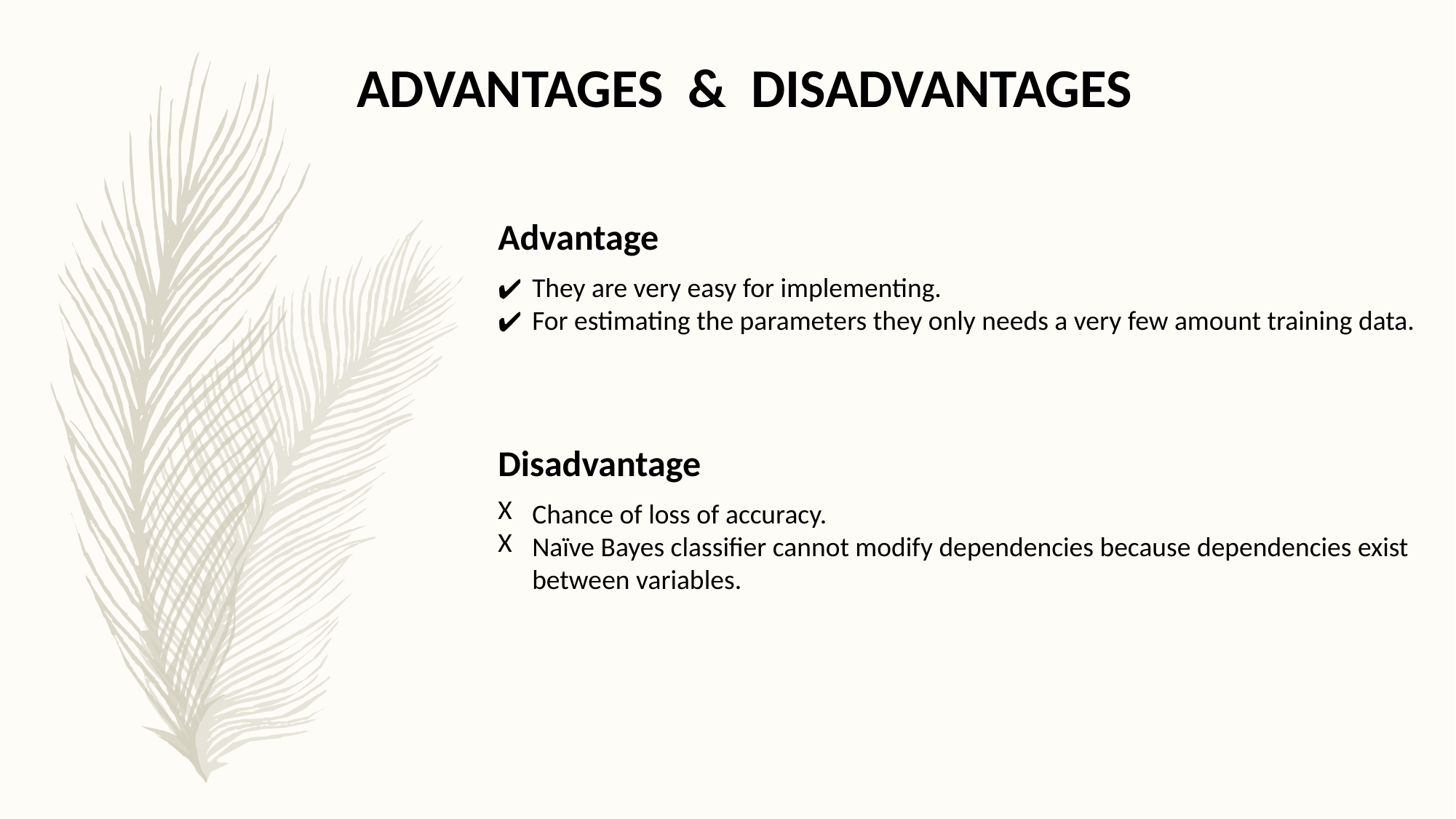

ADVANTAGES  &  DISADVANTAGES
Advantage
They are very easy for implementing.
For estimating the parameters they only needs a very few amount training data.

Disadvantage
Chance of loss of accuracy.
Naïve Bayes classifier cannot modify dependencies because dependencies exist between variables.